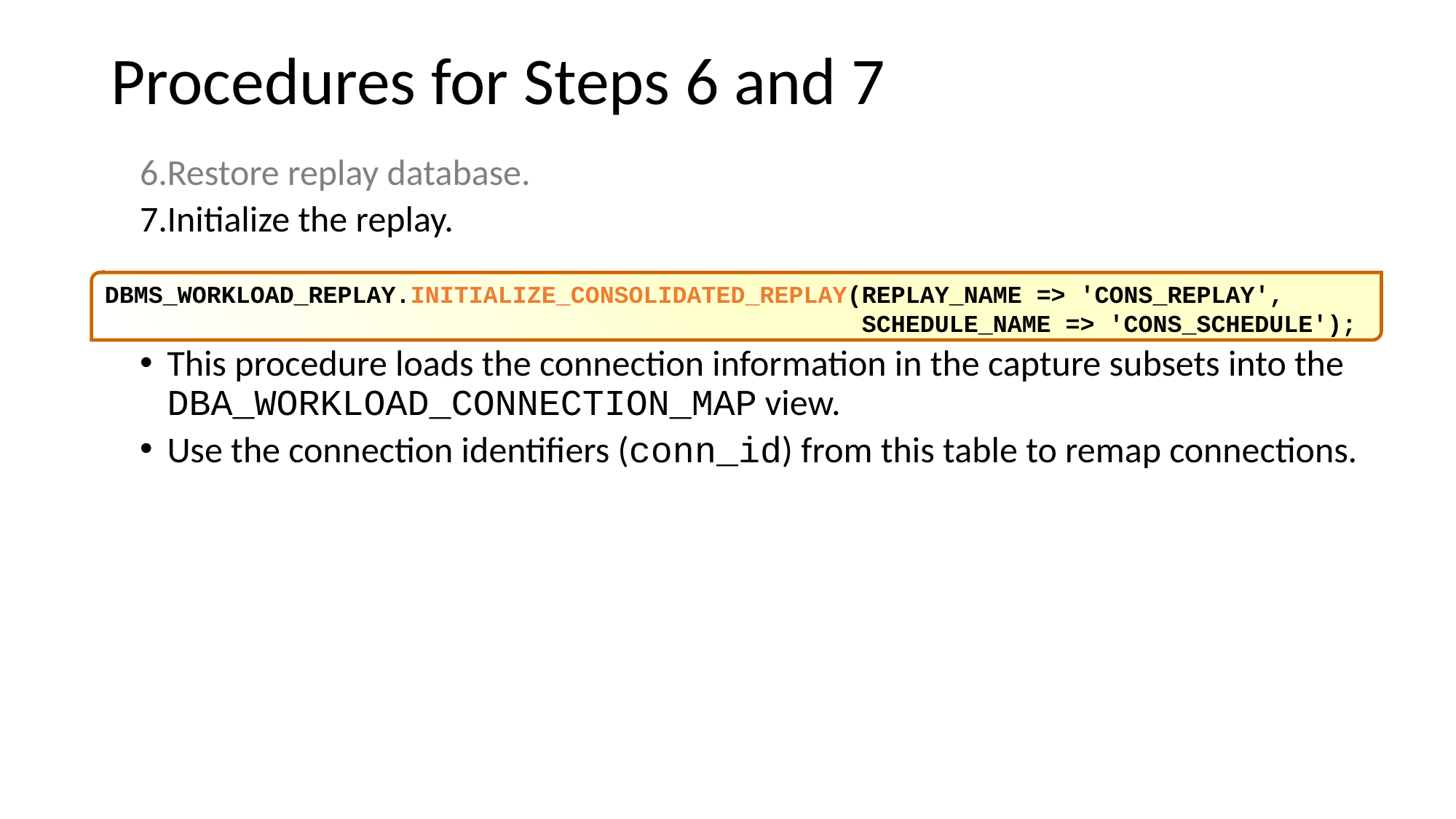

# Procedures for Steps 6 and 7
Restore replay database.
Initialize the replay.

This procedure loads the connection information in the capture subsets into the DBA_WORKLOAD_CONNECTION_MAP view.
Use the connection identifiers (conn_id) from this table to remap connections.
DBMS_WORKLOAD_REPLAY.INITIALIZE_CONSOLIDATED_REPLAY(REPLAY_NAME => 'CONS_REPLAY',
                                                    SCHEDULE_NAME => 'CONS_SCHEDULE');